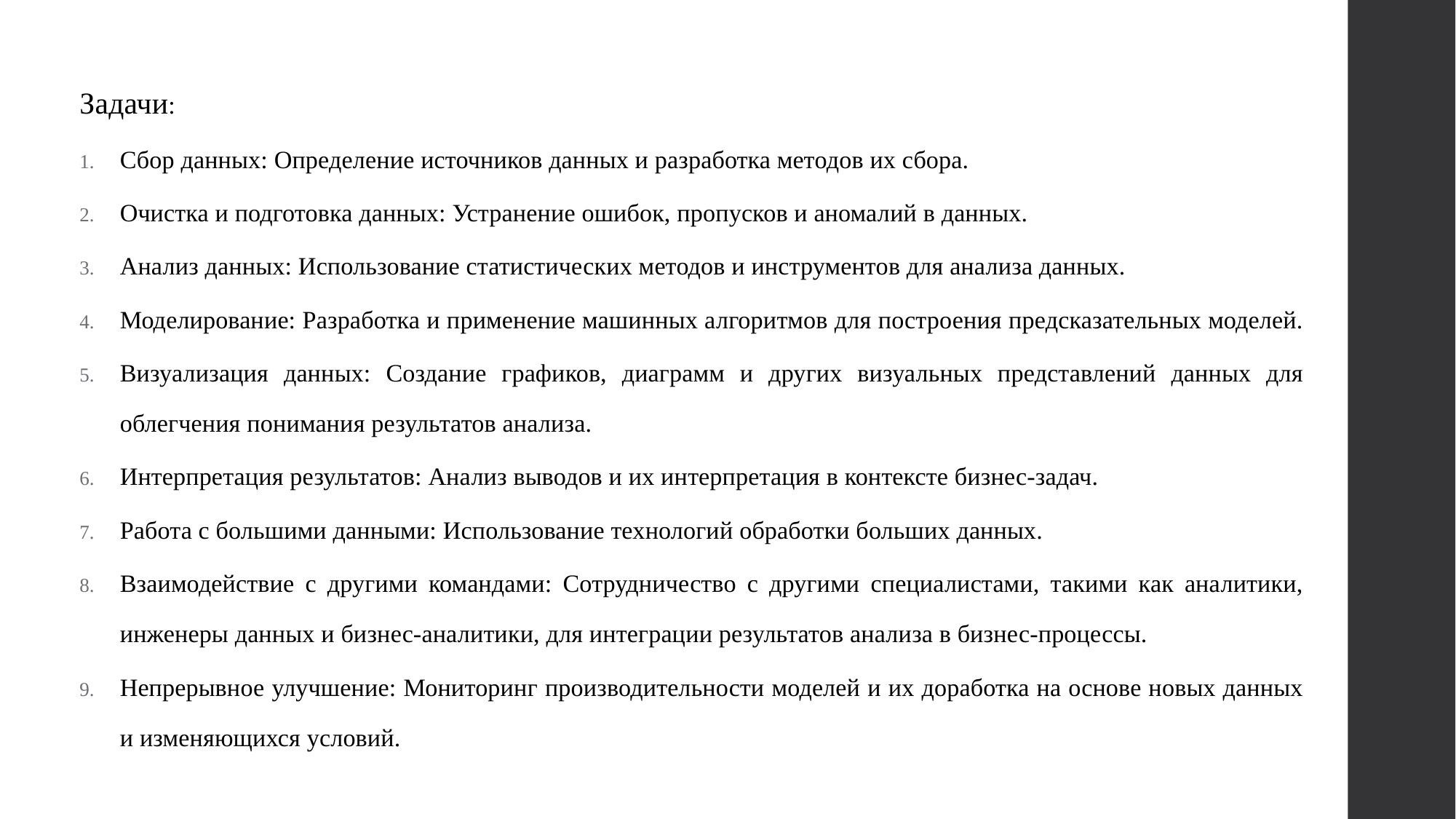

Задачи:
Сбор данных: Определение источников данных и разработка методов их сбора.
Очистка и подготовка данных: Устранение ошибок, пропусков и аномалий в данных.
Анализ данных: Использование статистических методов и инструментов для анализа данных.
Моделирование: Разработка и применение машинных алгоритмов для построения предсказательных моделей.
Визуализация данных: Создание графиков, диаграмм и других визуальных представлений данных для облегчения понимания результатов анализа.
Интерпретация результатов: Анализ выводов и их интерпретация в контексте бизнес-задач.
Работа с большими данными: Использование технологий обработки больших данных.
Взаимодействие с другими командами: Сотрудничество с другими специалистами, такими как аналитики, инженеры данных и бизнес-аналитики, для интеграции результатов анализа в бизнес-процессы.
Непрерывное улучшение: Мониторинг производительности моделей и их доработка на основе новых данных и изменяющихся условий.